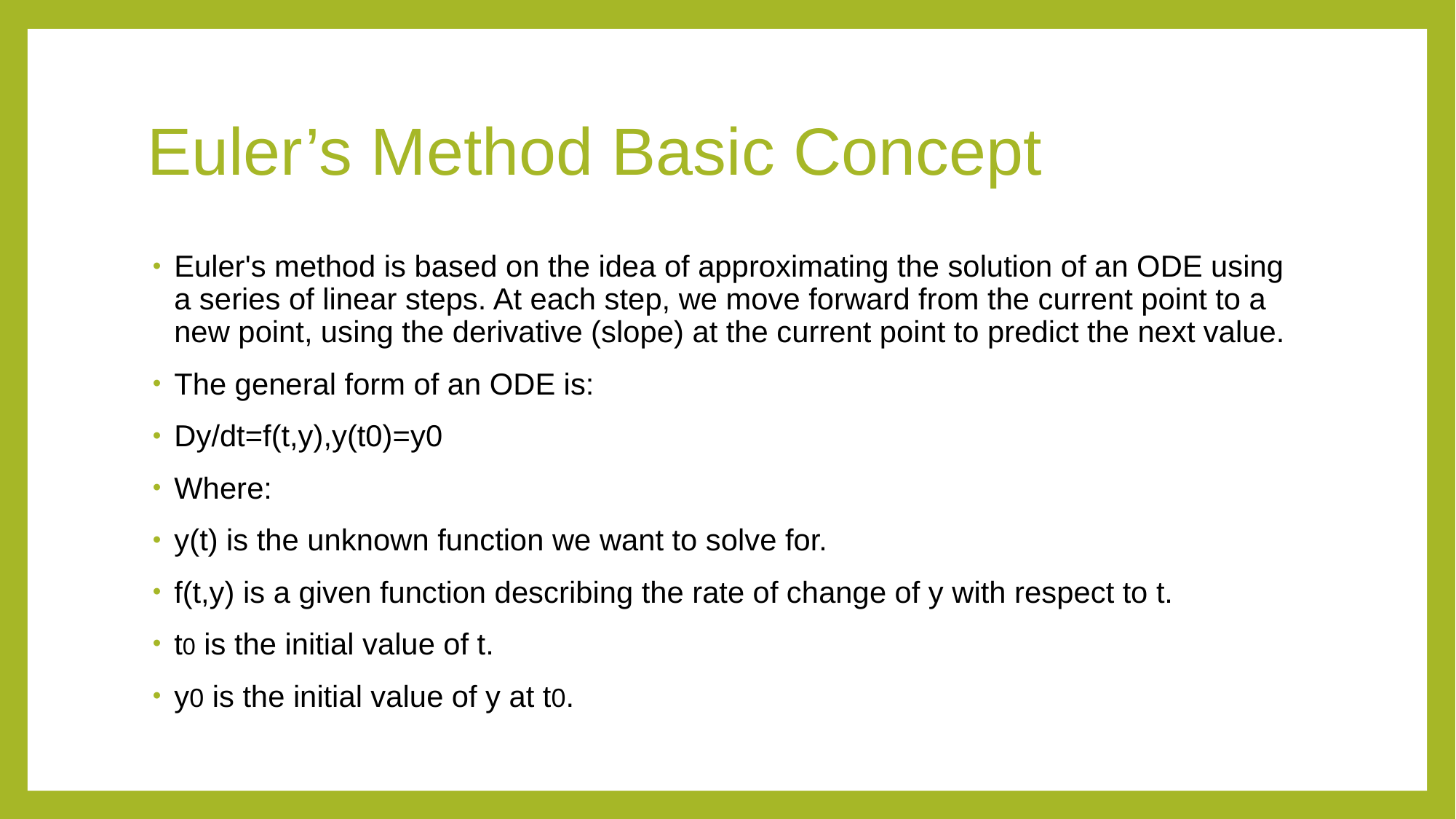

# Euler’s Method Basic Concept
Euler's method is based on the idea of approximating the solution of an ODE using a series of linear steps. At each step, we move forward from the current point to a new point, using the derivative (slope) at the current point to predict the next value.
The general form of an ODE is:
Dy/dt=f(t,y),y(t0)=y0
​Where:
y(t) is the unknown function we want to solve for.
f(t,y) is a given function describing the rate of change of y with respect to t.
t0 is the initial value of t.
y0 is the initial value of y at t0.